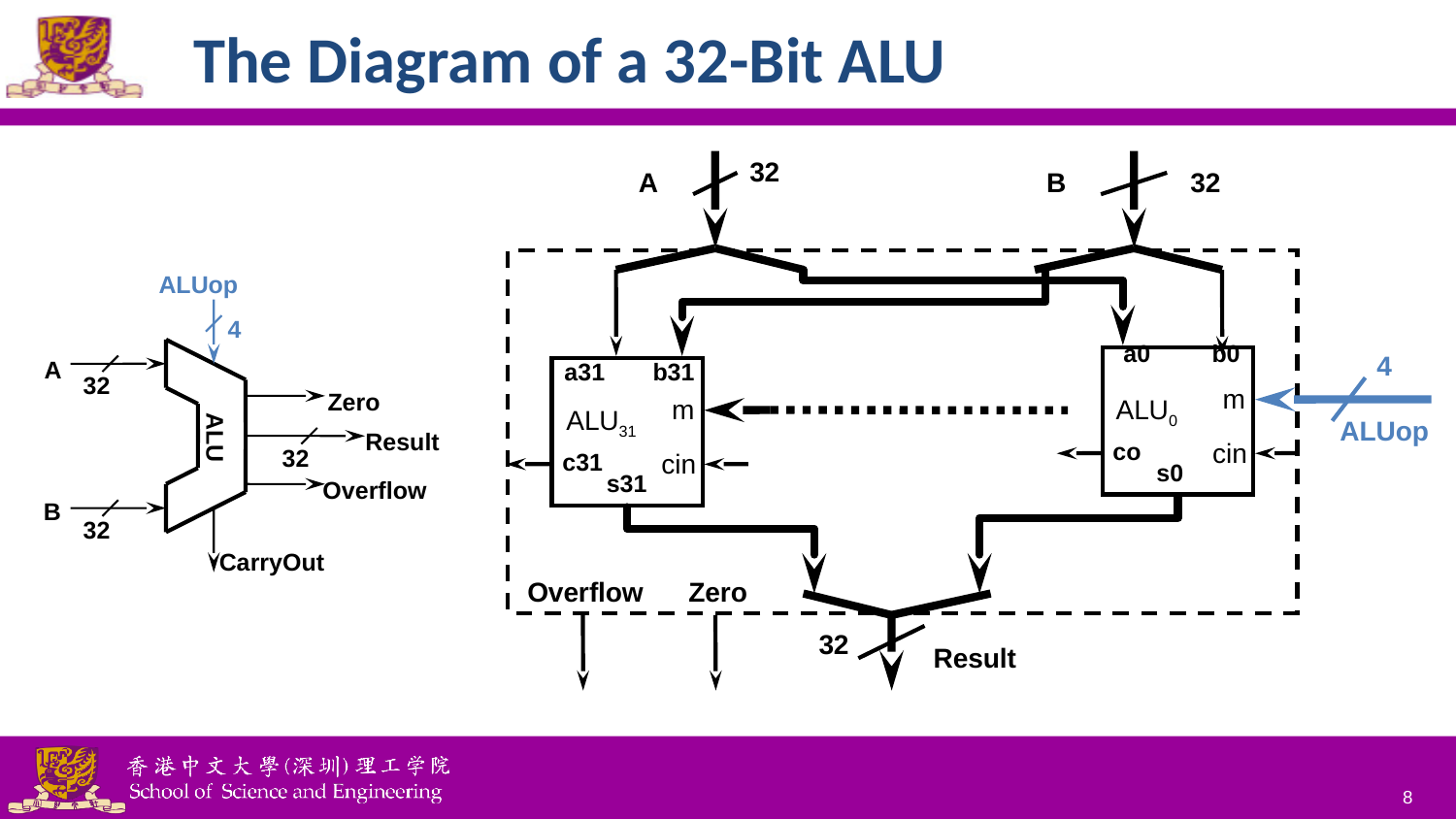

# The Diagram of a 32-Bit ALU

32
A
B
32

a0
b0

4
a31
b31

m

m
ALU0
ALU31

ALUop
co
cin
c31
cin
s0

s31

Overflow
Zero

32
Result
ALUop

4

A

32
Zero

ALU
Result

32
Overflow

32
CarryOut
B
8